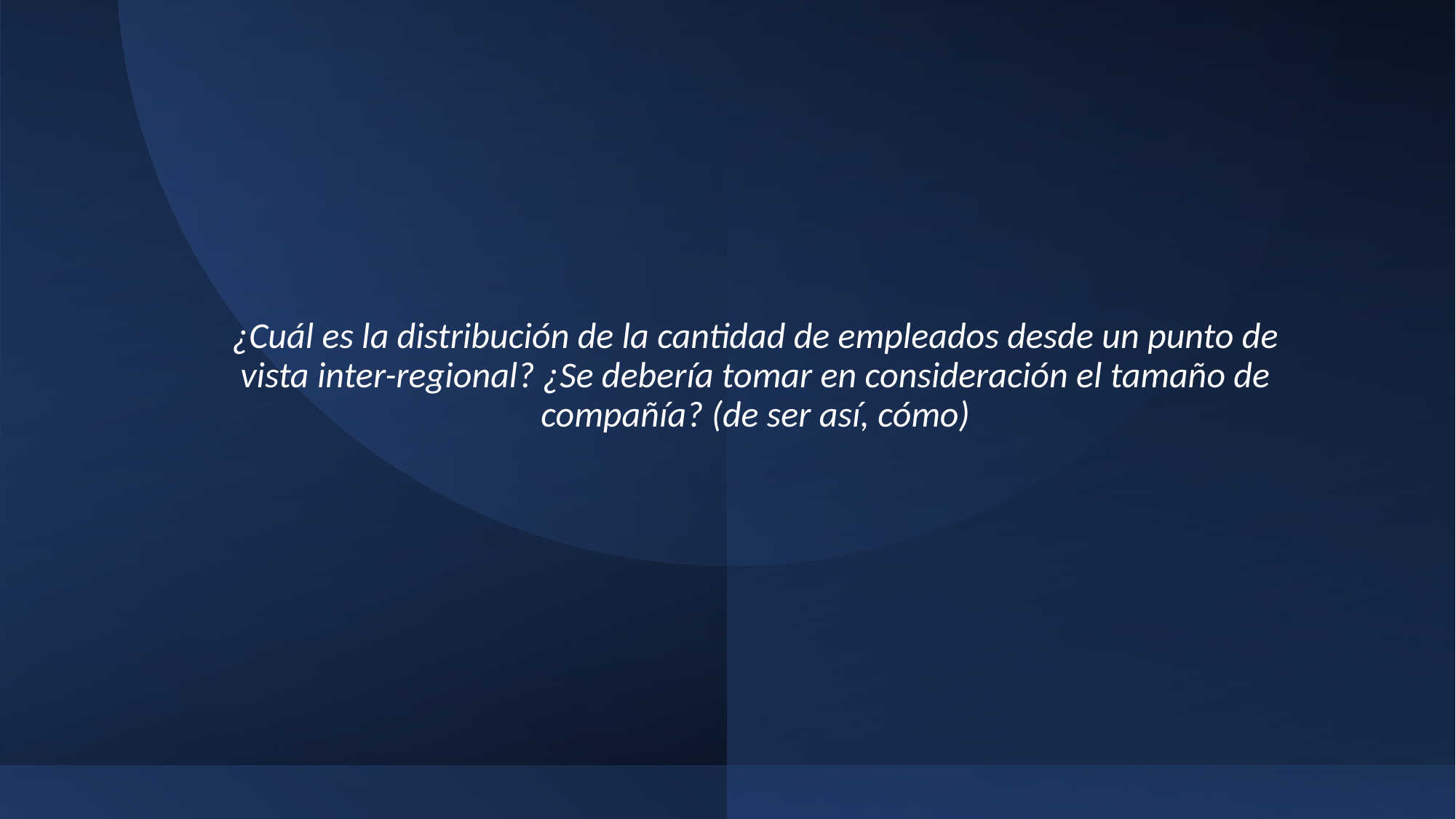

# ¿Cuál es la distribución de la cantidad de empleados desde un punto de vista inter-regional? ¿Se debería tomar en consideración el tamaño de compañía? (de ser así, cómo)
10